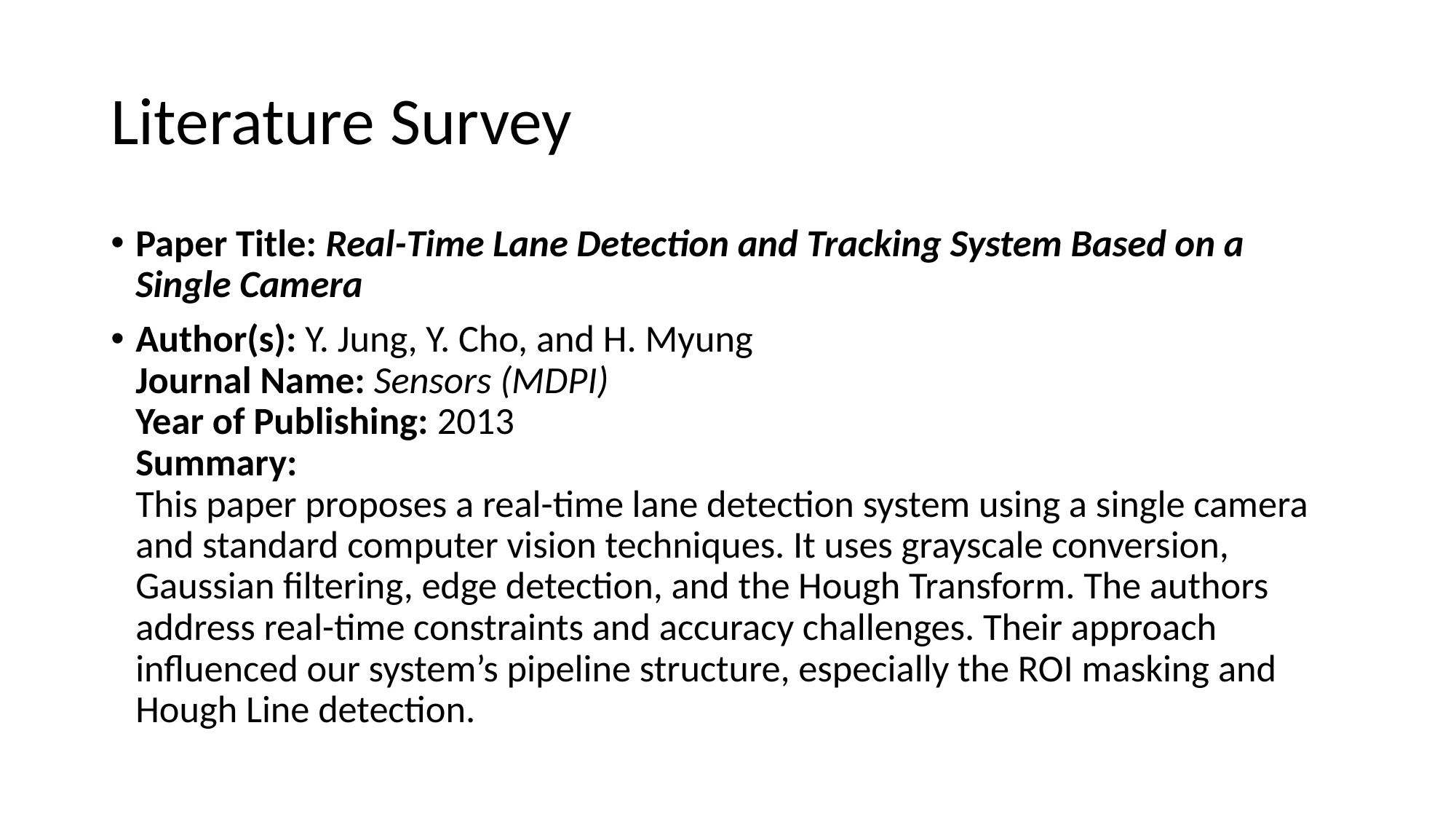

# Literature Survey
Paper Title: Real-Time Lane Detection and Tracking System Based on a Single Camera
Author(s): Y. Jung, Y. Cho, and H. Myung
Journal Name: Sensors (MDPI)
Year of Publishing: 2013
Summary:
This paper proposes a real-time lane detection system using a single camera and standard computer vision techniques. It uses grayscale conversion, Gaussian filtering, edge detection, and the Hough Transform. The authors address real-time constraints and accuracy challenges. Their approach influenced our system’s pipeline structure, especially the ROI masking and Hough Line detection.